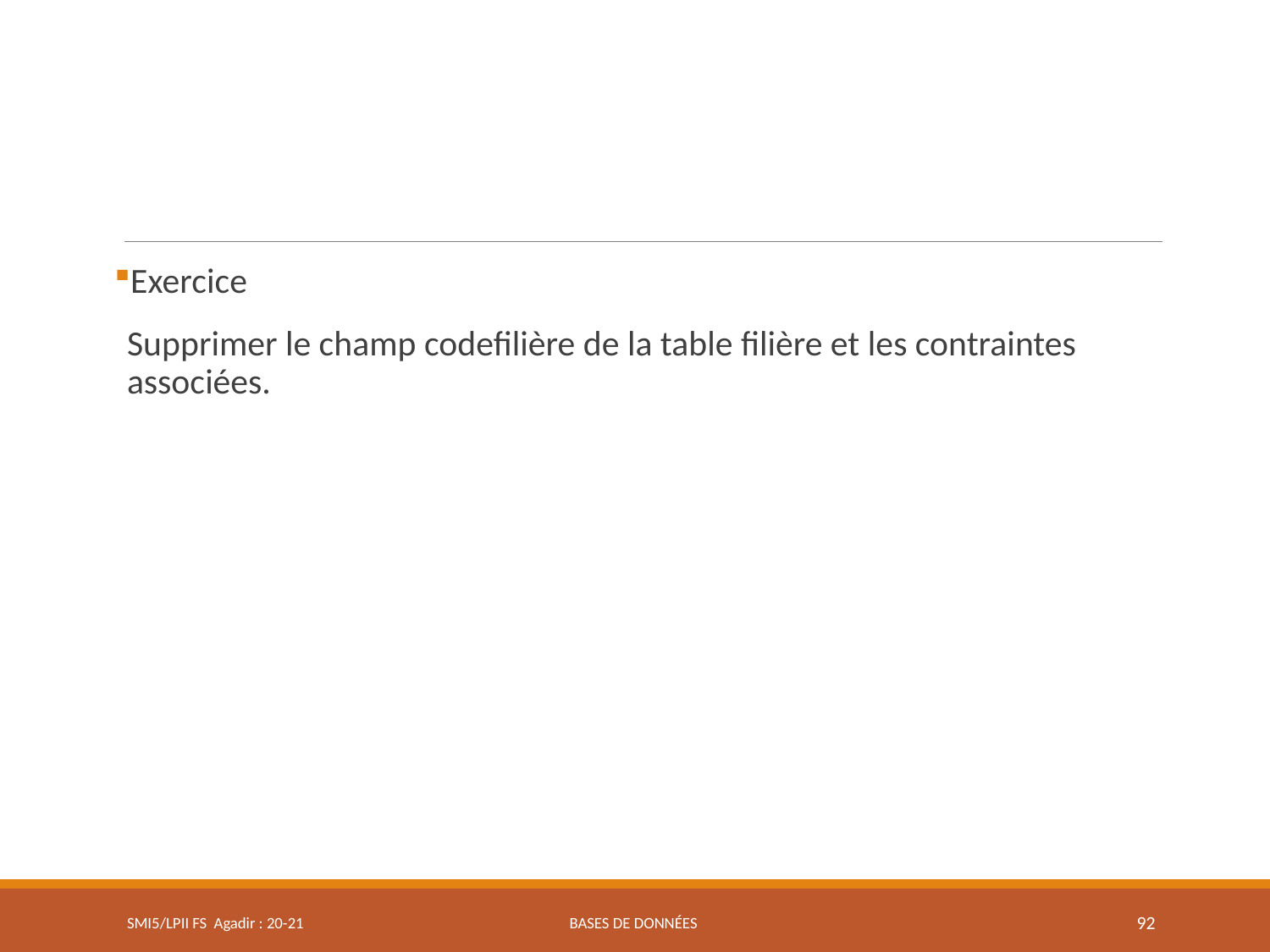

Exercice
	Supprimer le champ codefilière de la table filière et les contraintes associées.
SMI5/LPII FS  Agadir : 20-21
Bases de données
92